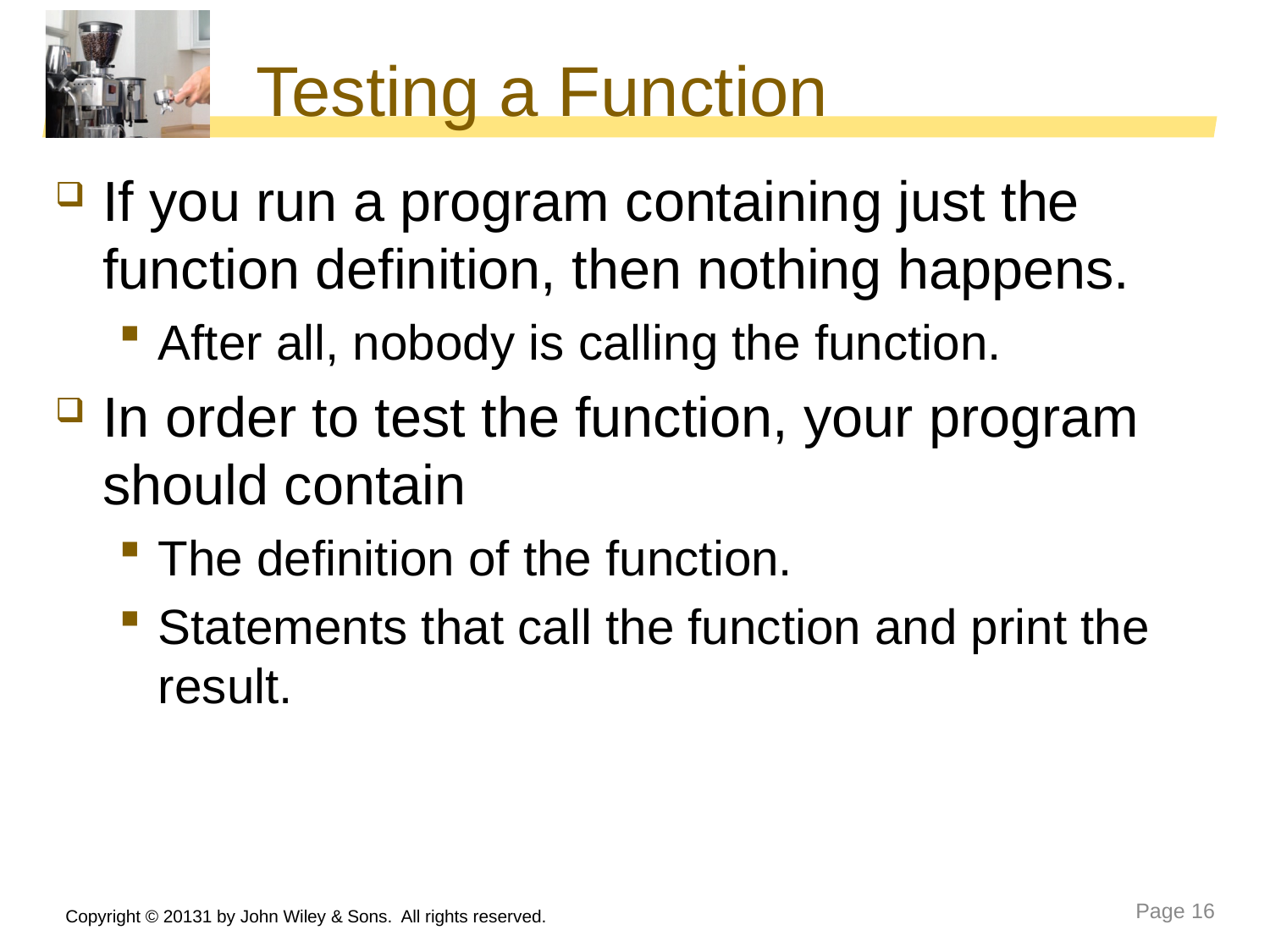

# Testing a Function
If you run a program containing just the function definition, then nothing happens.
After all, nobody is calling the function.
In order to test the function, your program should contain
The definition of the function.
Statements that call the function and print the result.

Copyright © 20131 by John Wiley & Sons.  All rights reserved.
Page 16